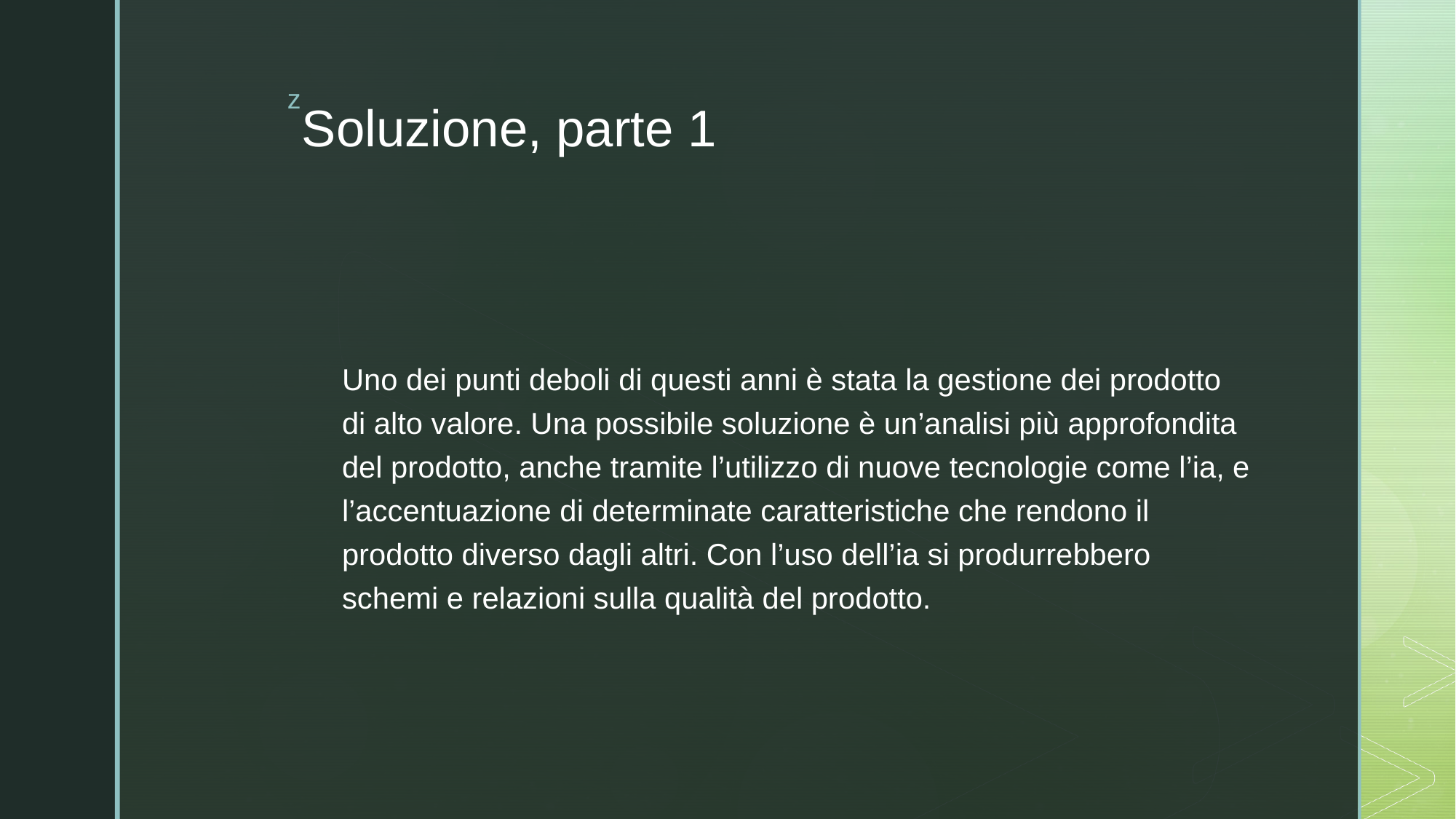

# Soluzione, parte 1
Uno dei punti deboli di questi anni è stata la gestione dei prodotto di alto valore. Una possibile soluzione è un’analisi più approfondita del prodotto, anche tramite l’utilizzo di nuove tecnologie come l’ia, e l’accentuazione di determinate caratteristiche che rendono il prodotto diverso dagli altri. Con l’uso dell’ia si produrrebbero schemi e relazioni sulla qualità del prodotto.